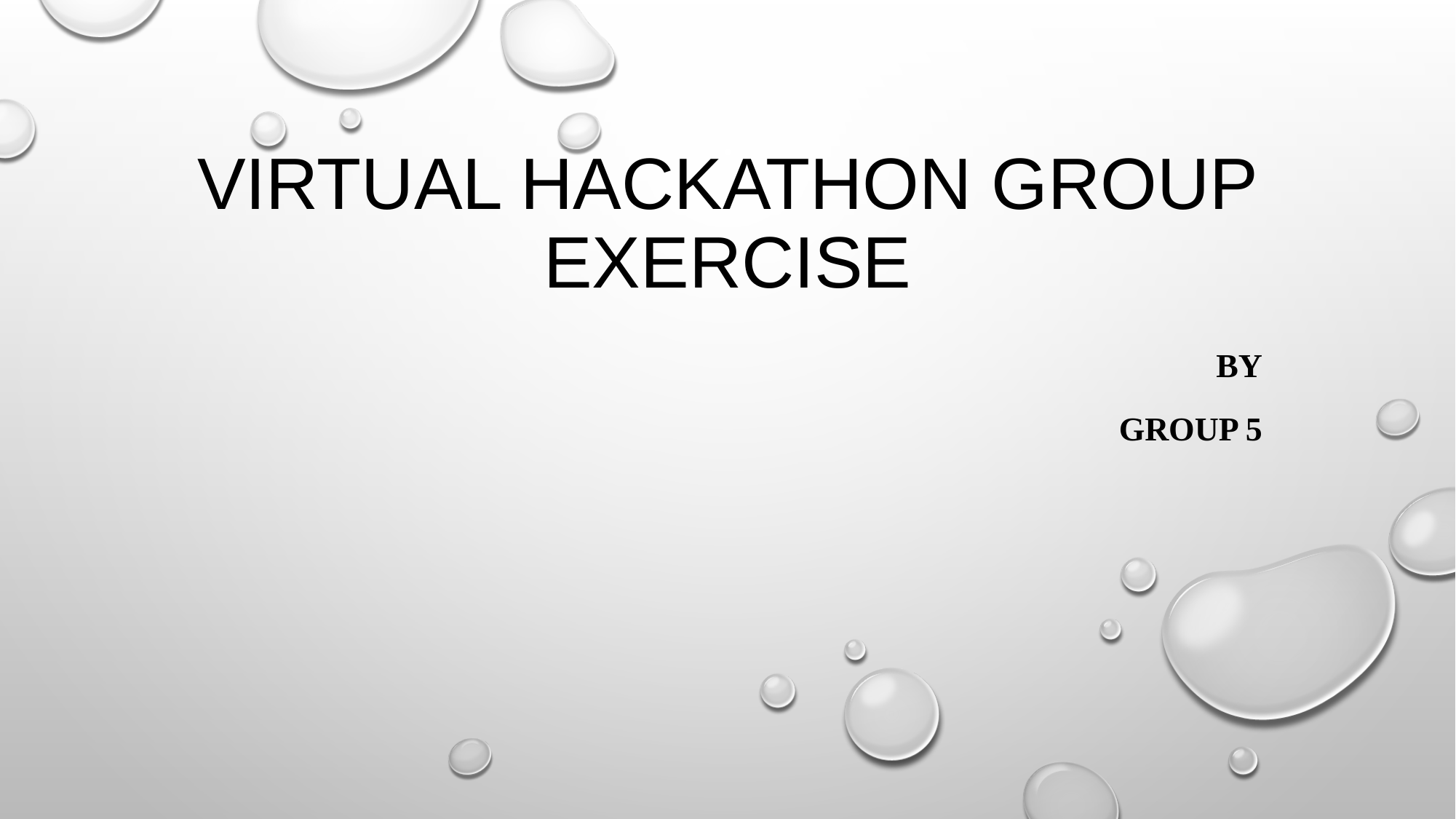

# Virtual Hackathon group Exercise
BY
GROUP 5